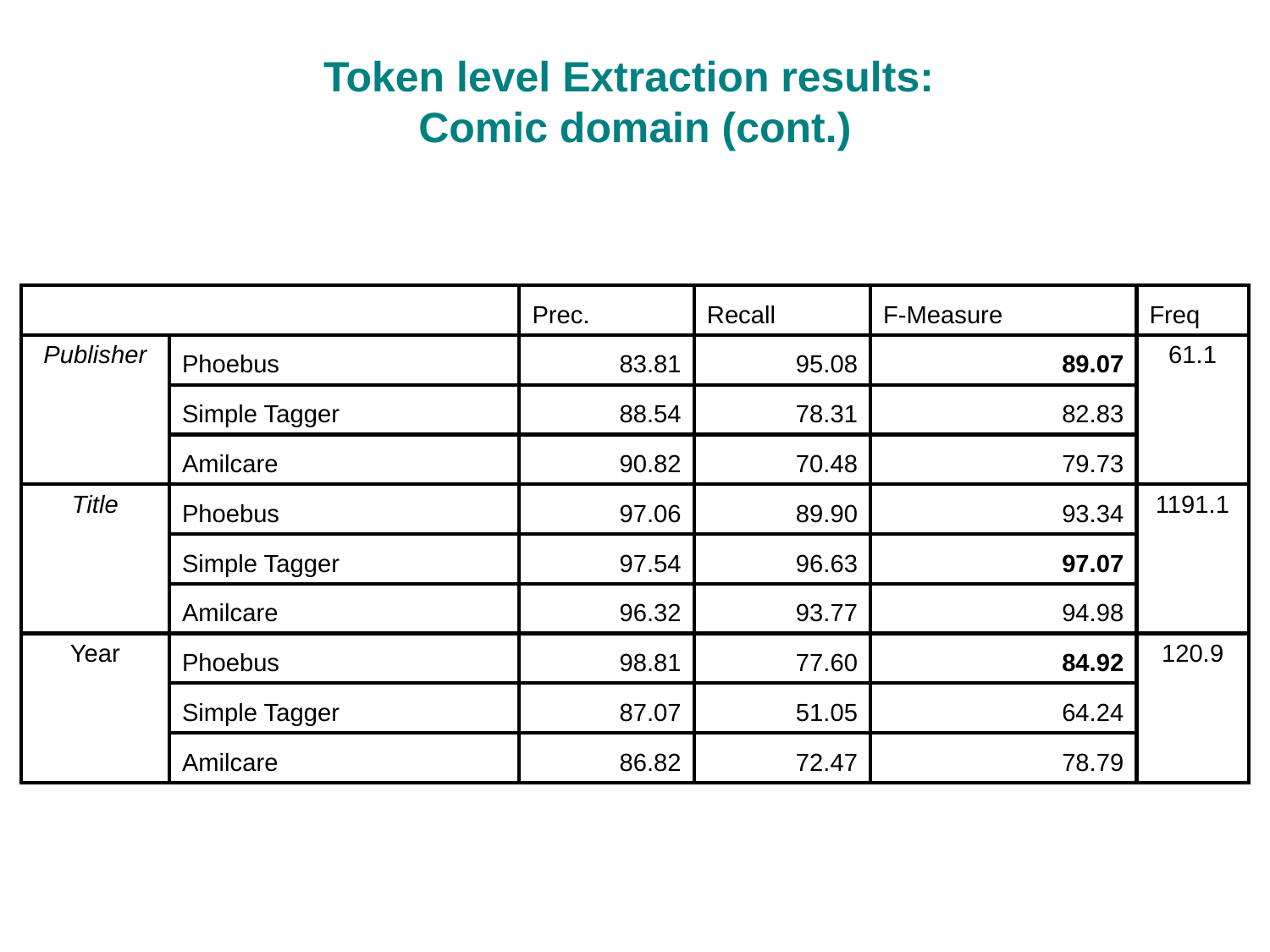

# Token level Extraction results: Comic domain (cont.)
|  |  | Prec. | Recall | F-Measure | Freq |
| --- | --- | --- | --- | --- | --- |
| Publisher | Phoebus | 83.81 | 95.08 | 89.07 | 61.1 |
|  | Simple Tagger | 88.54 | 78.31 | 82.83 |  |
|  | Amilcare | 90.82 | 70.48 | 79.73 |  |
| Title | Phoebus | 97.06 | 89.90 | 93.34 | 1191.1 |
|  | Simple Tagger | 97.54 | 96.63 | 97.07 |  |
|  | Amilcare | 96.32 | 93.77 | 94.98 |  |
| Year | Phoebus | 98.81 | 77.60 | 84.92 | 120.9 |
|  | Simple Tagger | 87.07 | 51.05 | 64.24 |  |
|  | Amilcare | 86.82 | 72.47 | 78.79 |  |